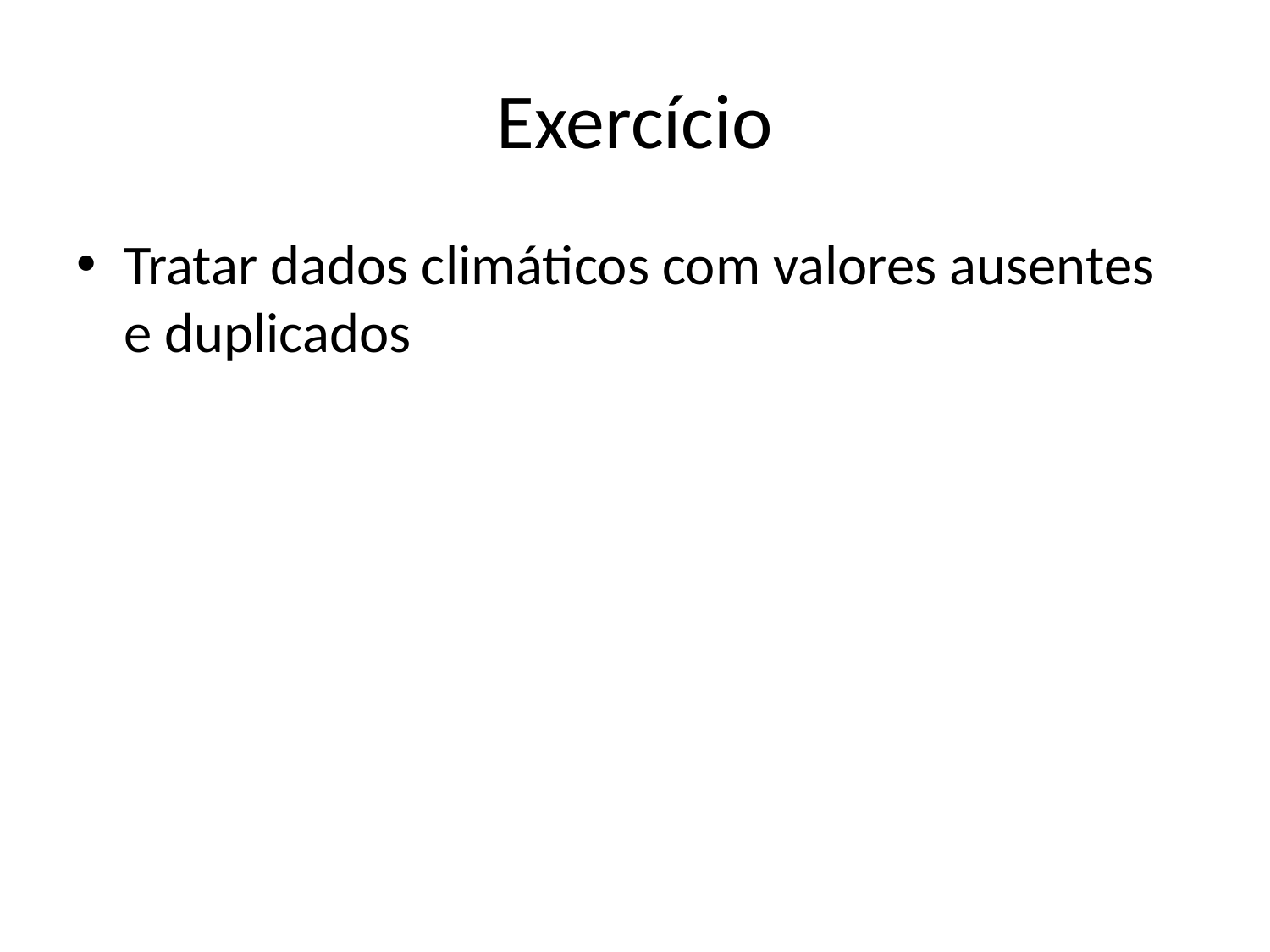

# Exercício
Tratar dados climáticos com valores ausentes e duplicados